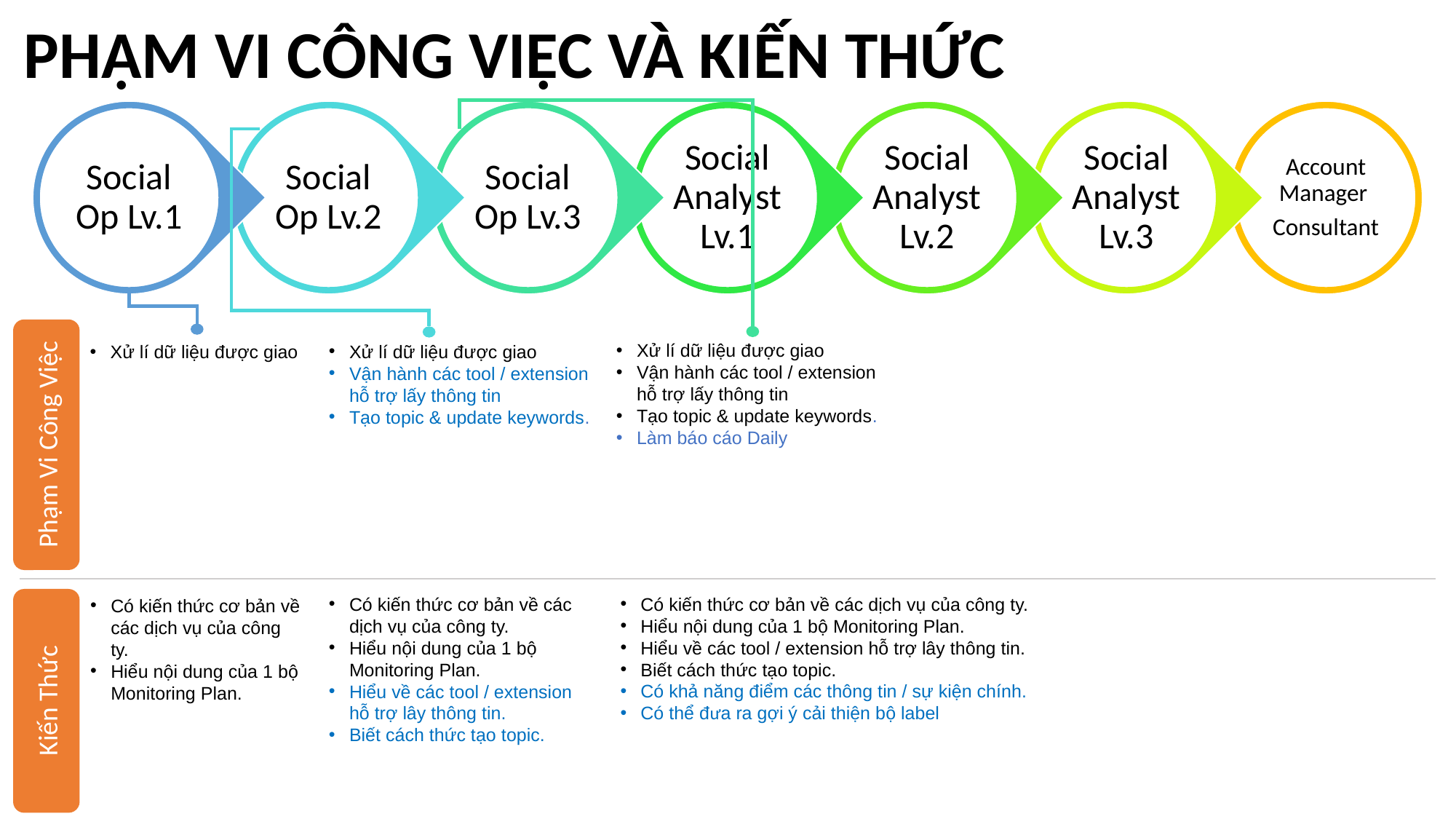

PHẠM VI CÔNG VIỆC VÀ KIẾN THỨC

Social Op Lv.1

Social Op Lv.2

Social Op Lv.3

Social Analyst Lv.1

Social Analyst Lv.2

Social Analyst Lv.3

Account Manager
Consultant
Phạm Vi Công Việc

Xử lí dữ liệu được giao
Vận hành các tool / extension hỗ trợ lấy thông tin
Tạo topic & update keywords.
Làm báo cáo Daily
Xử lí dữ liệu được giao
Vận hành các tool / extension hỗ trợ lấy thông tin
Tạo topic & update keywords.

Xử lí dữ liệu được giao
Có kiến thức cơ bản về các dịch vụ của công ty.
Hiểu nội dung của 1 bộ Monitoring Plan.
Hiểu về các tool / extension hỗ trợ lây thông tin.
Biết cách thức tạo topic.
Có khả năng điểm các thông tin / sự kiện chính.
Có thể đưa ra gợi ý cải thiện bộ label
Có kiến thức cơ bản về các dịch vụ của công ty.
Hiểu nội dung của 1 bộ Monitoring Plan.
Hiểu về các tool / extension hỗ trợ lây thông tin.
Biết cách thức tạo topic.
Kiến Thức
Có kiến thức cơ bản về các dịch vụ của công ty.
Hiểu nội dung của 1 bộ Monitoring Plan.